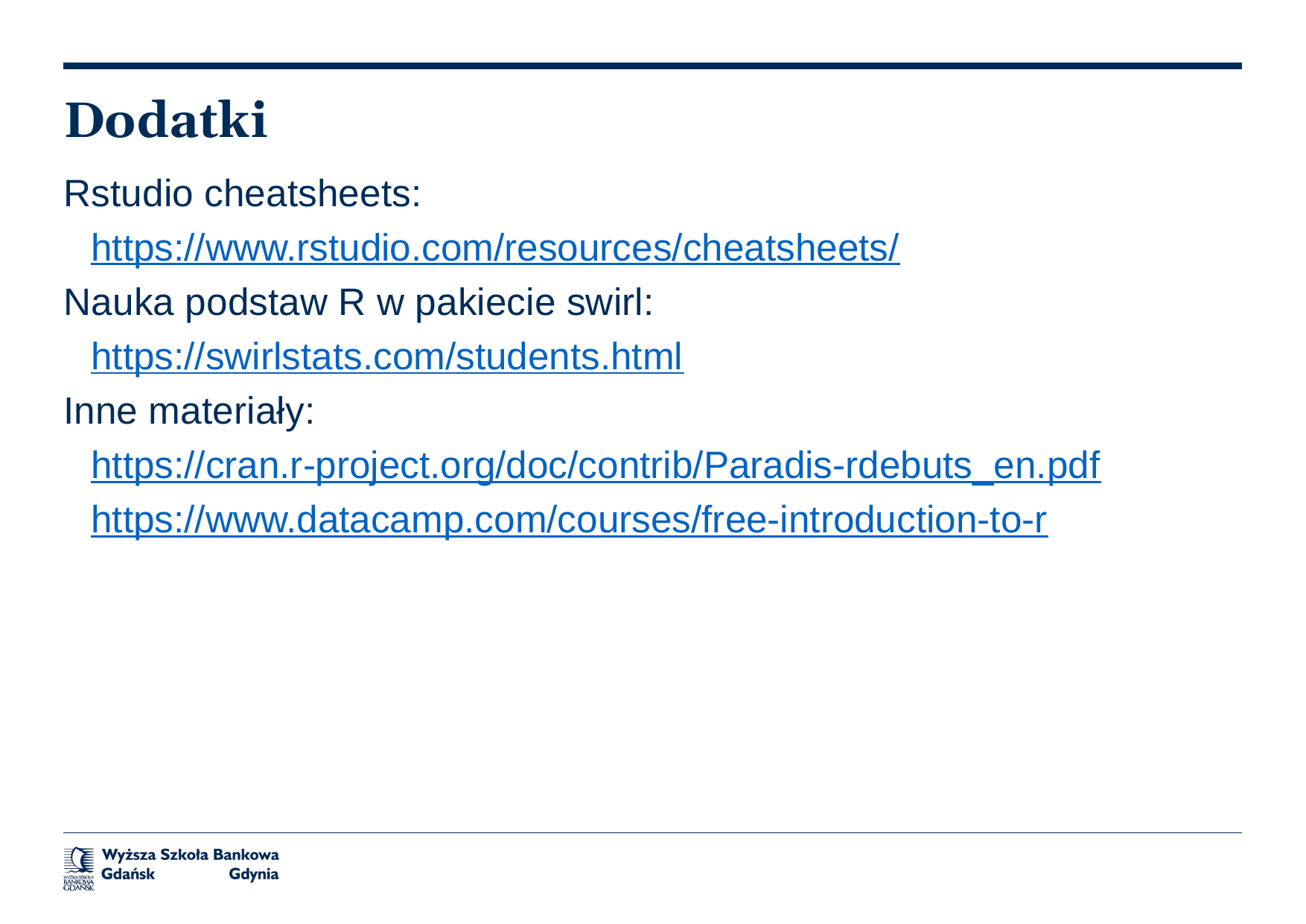

# Dodatki
Rstudio cheatsheets:
https://www.rstudio.com/resources/cheatsheets/
Nauka podstaw R w pakiecie swirl:
https://swirlstats.com/students.html
Inne materiały:
https://cran.r-project.org/doc/contrib/Paradis-rdebuts_en.pdf
https://www.datacamp.com/courses/free-introduction-to-r